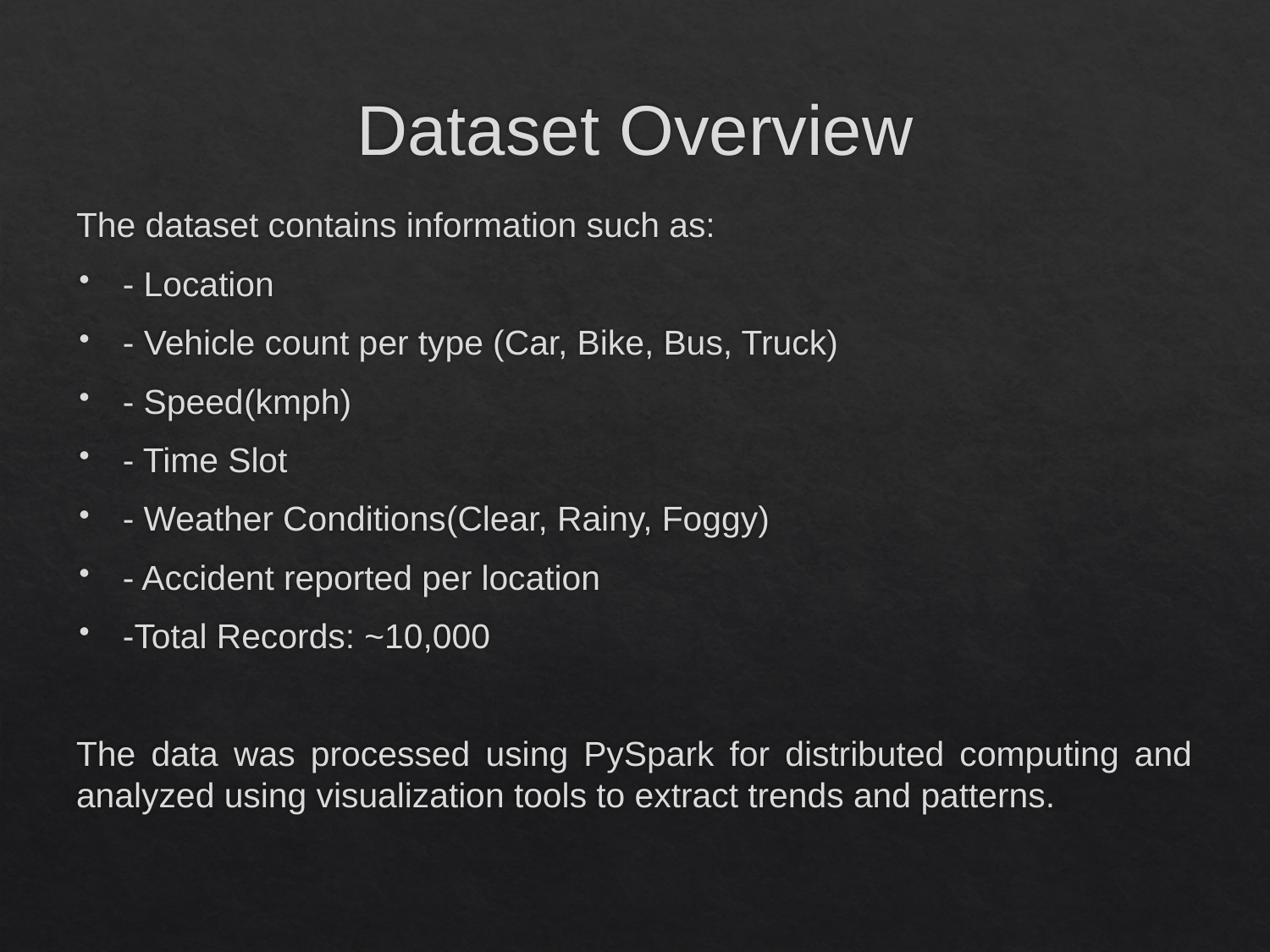

# Dataset Overview
The dataset contains information such as:
- Location
- Vehicle count per type (Car, Bike, Bus, Truck)
- Speed(kmph)
- Time Slot
- Weather Conditions(Clear, Rainy, Foggy)
- Accident reported per location
-Total Records: ~10,000

The data was processed using PySpark for distributed computing and analyzed using visualization tools to extract trends and patterns.